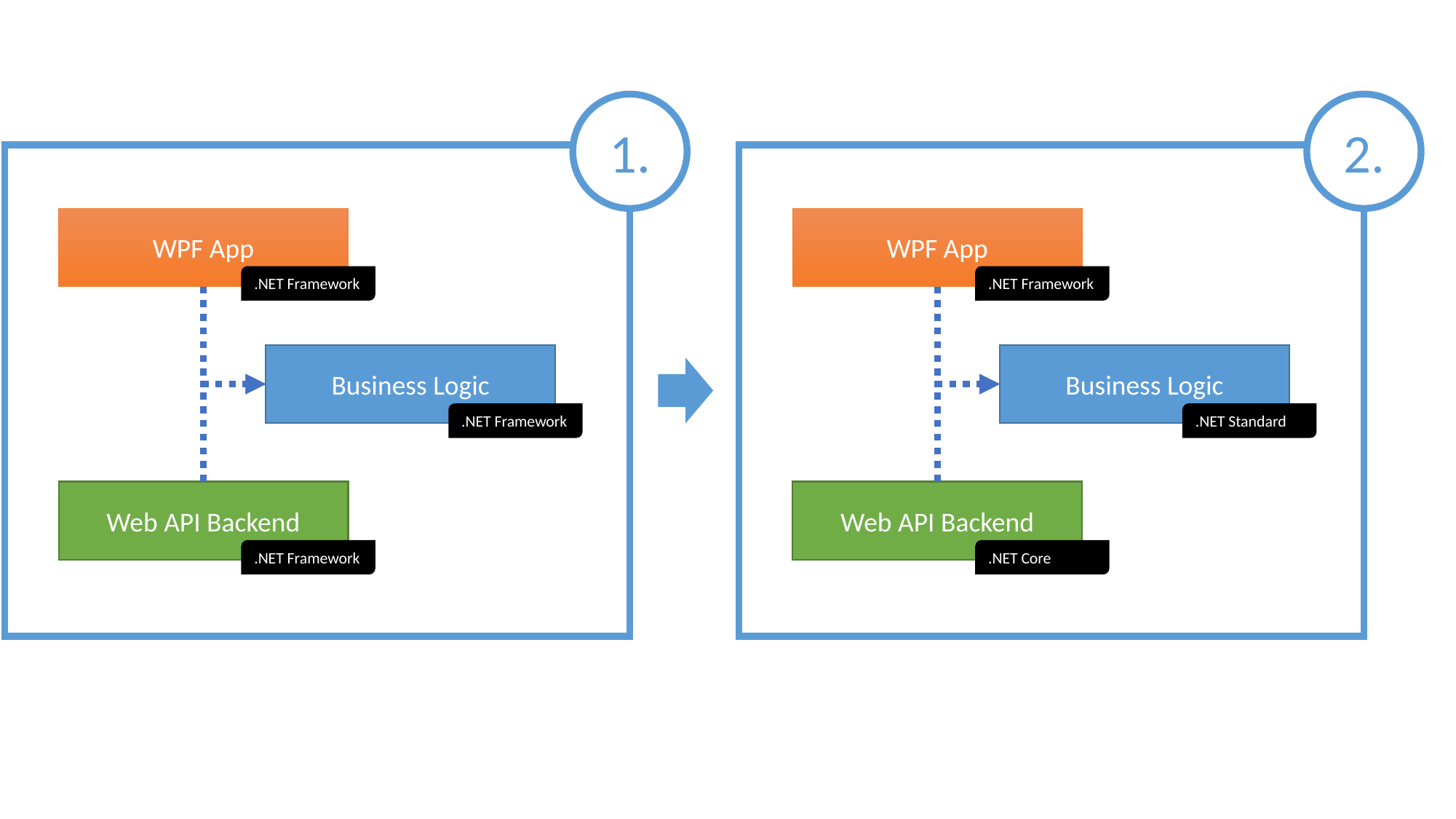

1.
2.

WPF App
WPF App
.NET Framework
.NET Framework
Business Logic
Business Logic

.NET Framework
.NET Standard
Web API Backend
Web API Backend
.NET Framework
.NET Core